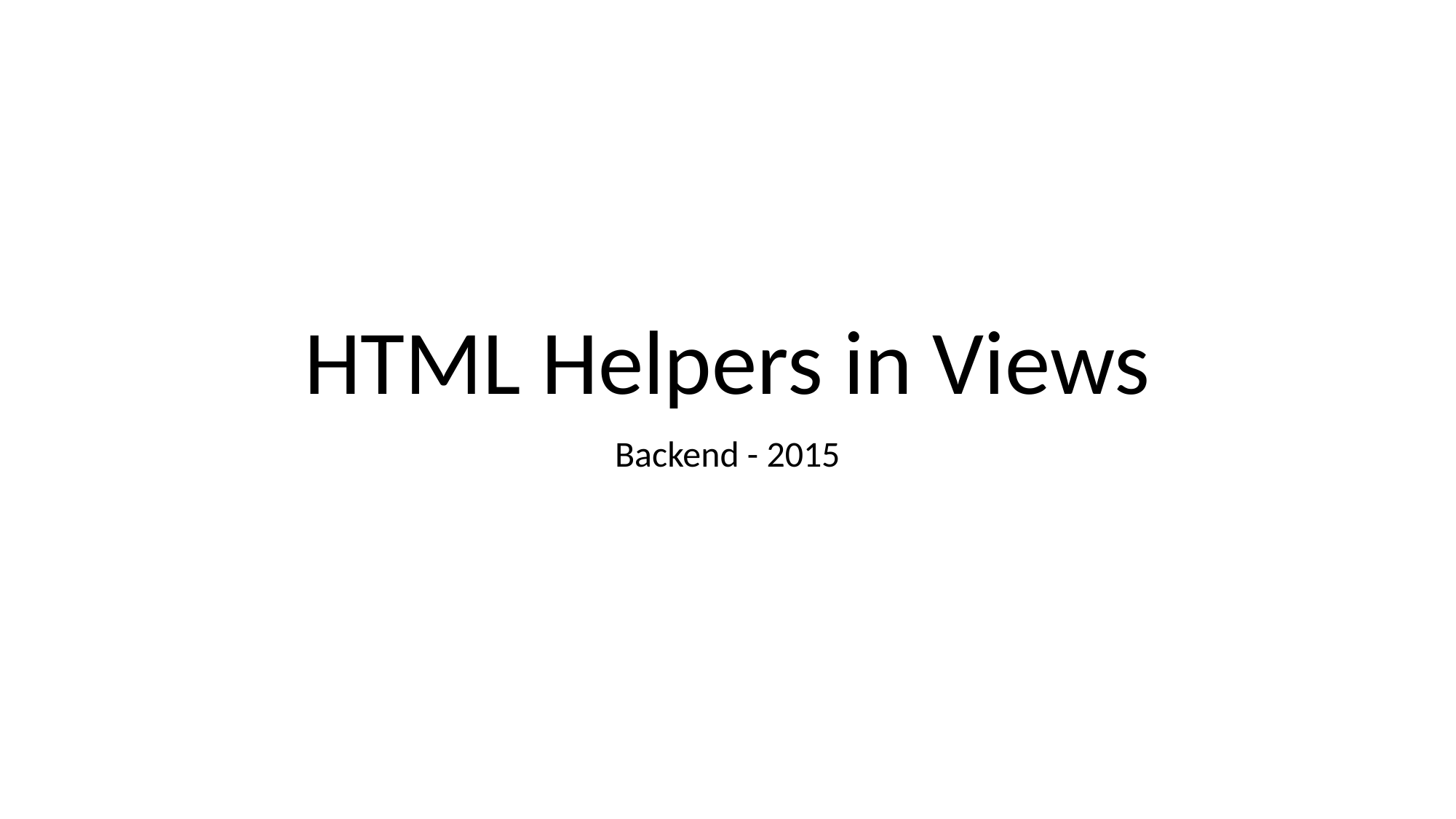

# HTML Helpers in Views
Backend - 2015